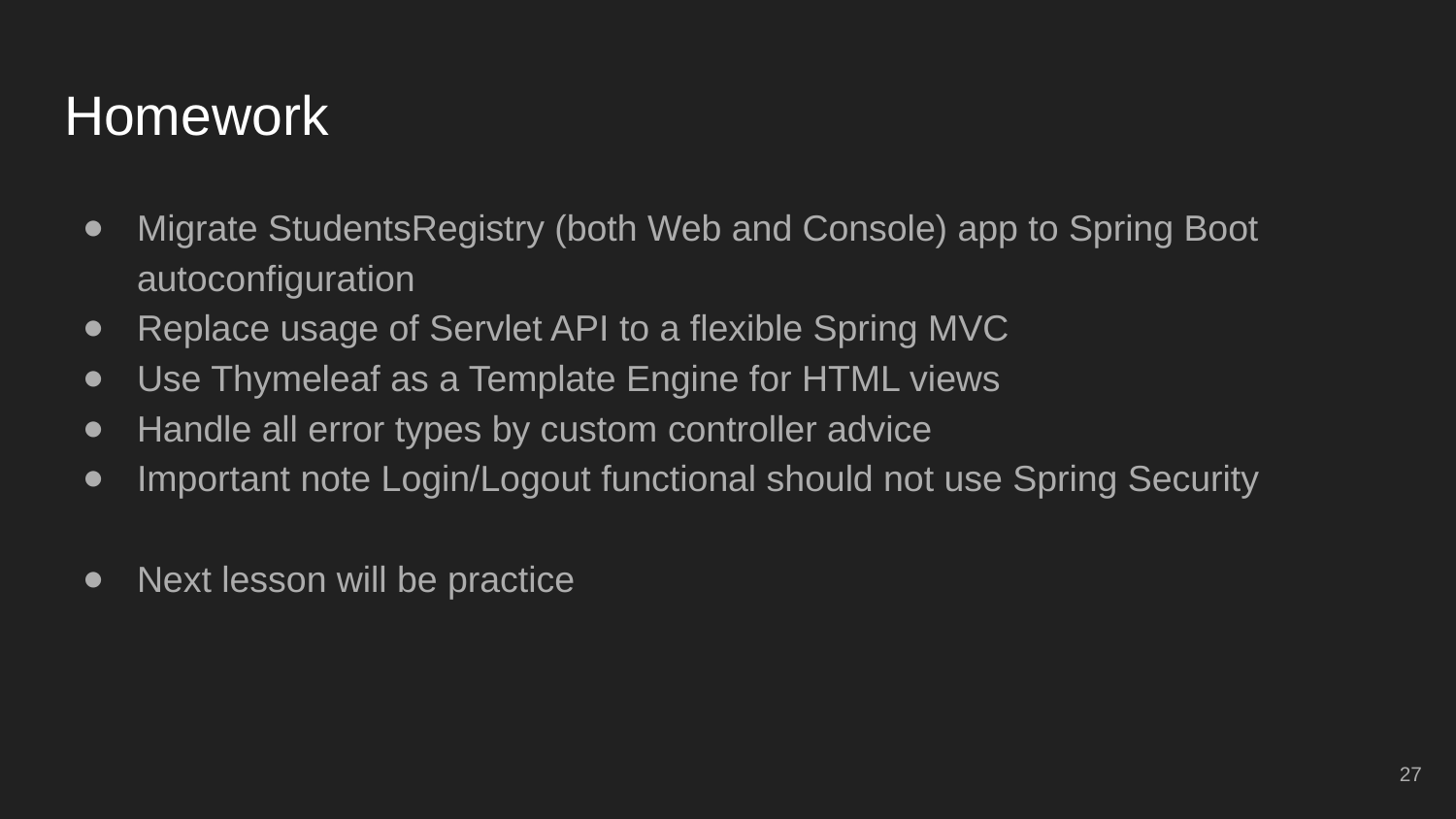

# Homework
Migrate StudentsRegistry (both Web and Console) app to Spring Boot autoconfiguration
Replace usage of Servlet API to a flexible Spring MVC
Use Thymeleaf as a Template Engine for HTML views
Handle all error types by custom controller advice
Important note Login/Logout functional should not use Spring Security

Next lesson will be practice

27